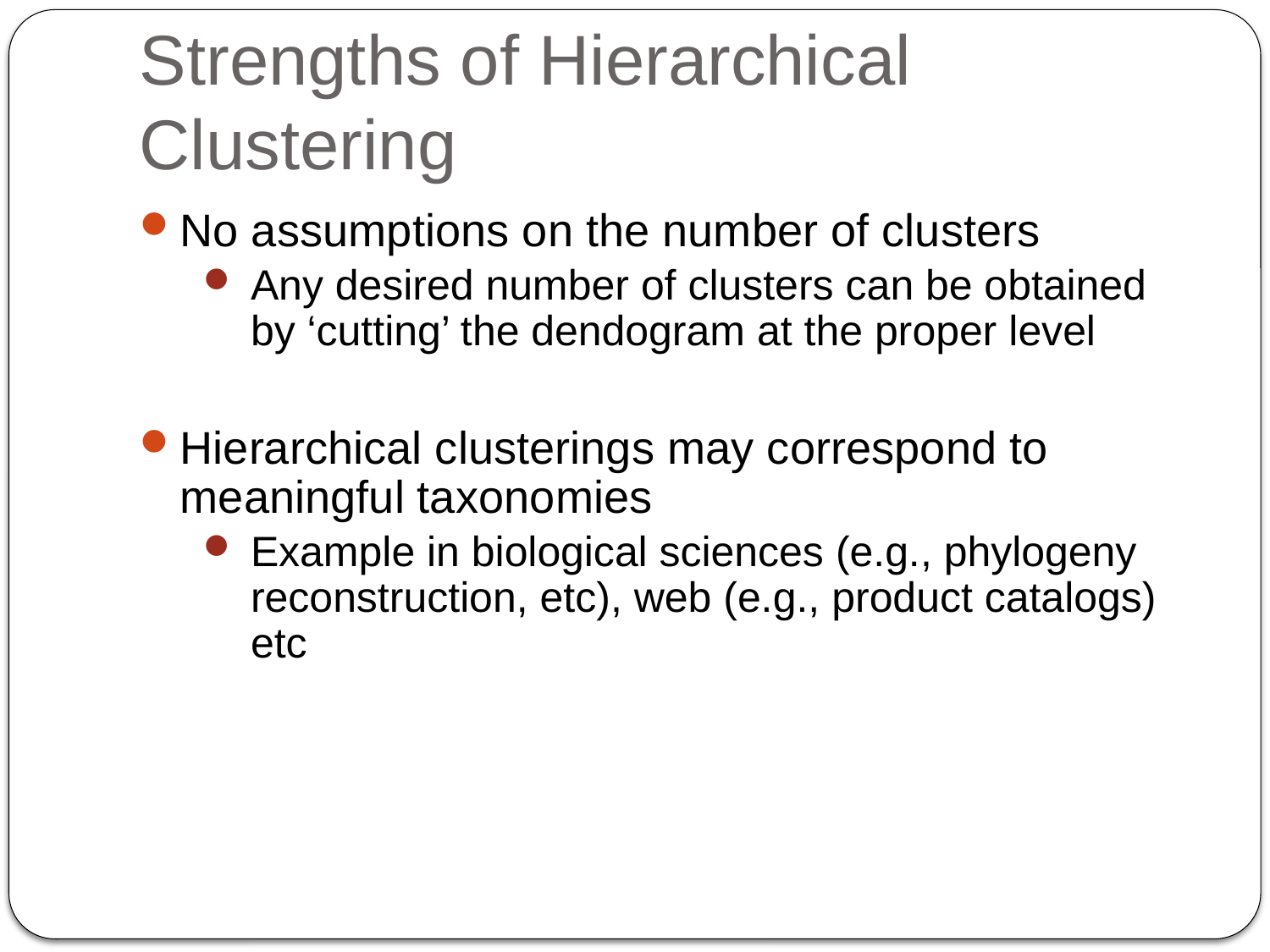

# Strengths of Hierarchical Clustering
No assumptions on the number of clusters
Any desired number of clusters can be obtained by ‘cutting’ the dendogram at the proper level

Hierarchical clusterings may correspond to meaningful taxonomies
Example in biological sciences (e.g., phylogeny reconstruction, etc), web (e.g., product catalogs) etc